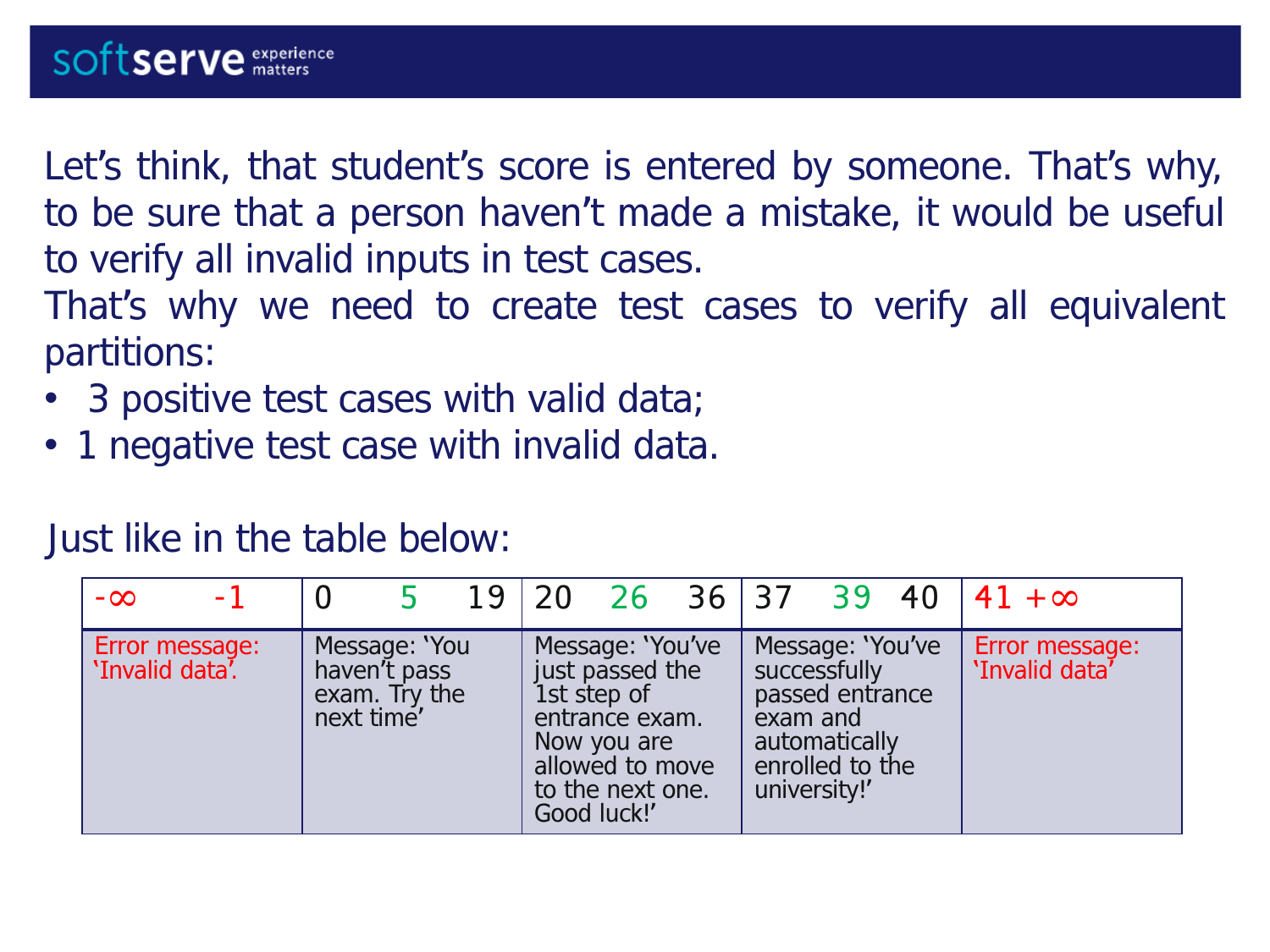

Let’s think, that student’s score is entered by someone. That’s why, to be sure that a person haven’t made a mistake, it would be useful to verify all invalid inputs in test cases.
That’s why we need to create test cases to verify all equivalent partitions:
 3 positive test cases with valid data;
1 negative test case with invalid data.

Just like in the table below:

| -∞ -1 | 0 5 19 | 26 36 | 37 39 40 | 41 +∞ |
| --- | --- | --- | --- | --- |
| Error message: ‘Invalid data’. | Message: ‘You haven’t pass exam. Try the next time’ | Message: ‘You’ve just passed the 1st step of entrance exam. Now you are allowed to move to the next one. Good luck!’ | Message: ‘You’ve successfully passed entrance exam and automatically enrolled to the university!’ | Error message: ‘Invalid data’ |